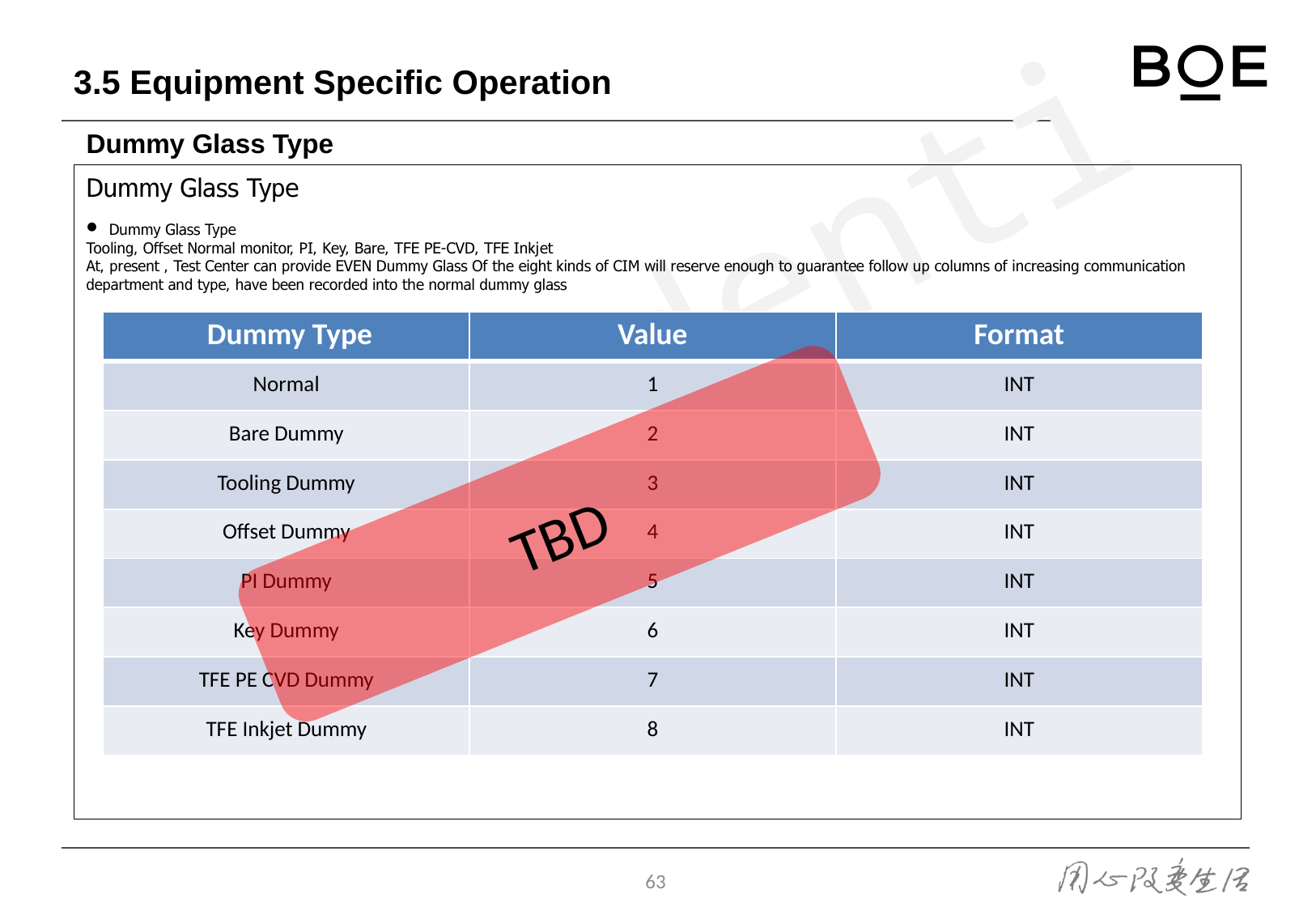

# 3.5 Equipment Specific Operation
Dummy Glass Type

Dummy Glass Type

Dummy Glass Type
Tooling, Offset Normal monitor, PI, Key, Bare, TFE PE-CVD, TFE Inkjet
At, present , Test Center can provide EVEN Dummy Glass Of the eight kinds of CIM will reserve enough to guarantee follow up columns of increasing communication department and type, have been recorded into the normal dummy glass
| Dummy Type | Value | Format |
| --- | --- | --- |
| Normal | 1 | INT |
| Bare Dummy | 2 | INT |
| Tooling Dummy | 3 | INT |
| Offset Dummy | 4 | INT |
| PI Dummy | 5 | INT |
| Key Dummy | 6 | INT |
| TFE PE CVD Dummy | 7 | INT |
| TFE Inkjet Dummy | 8 | INT |
TBD